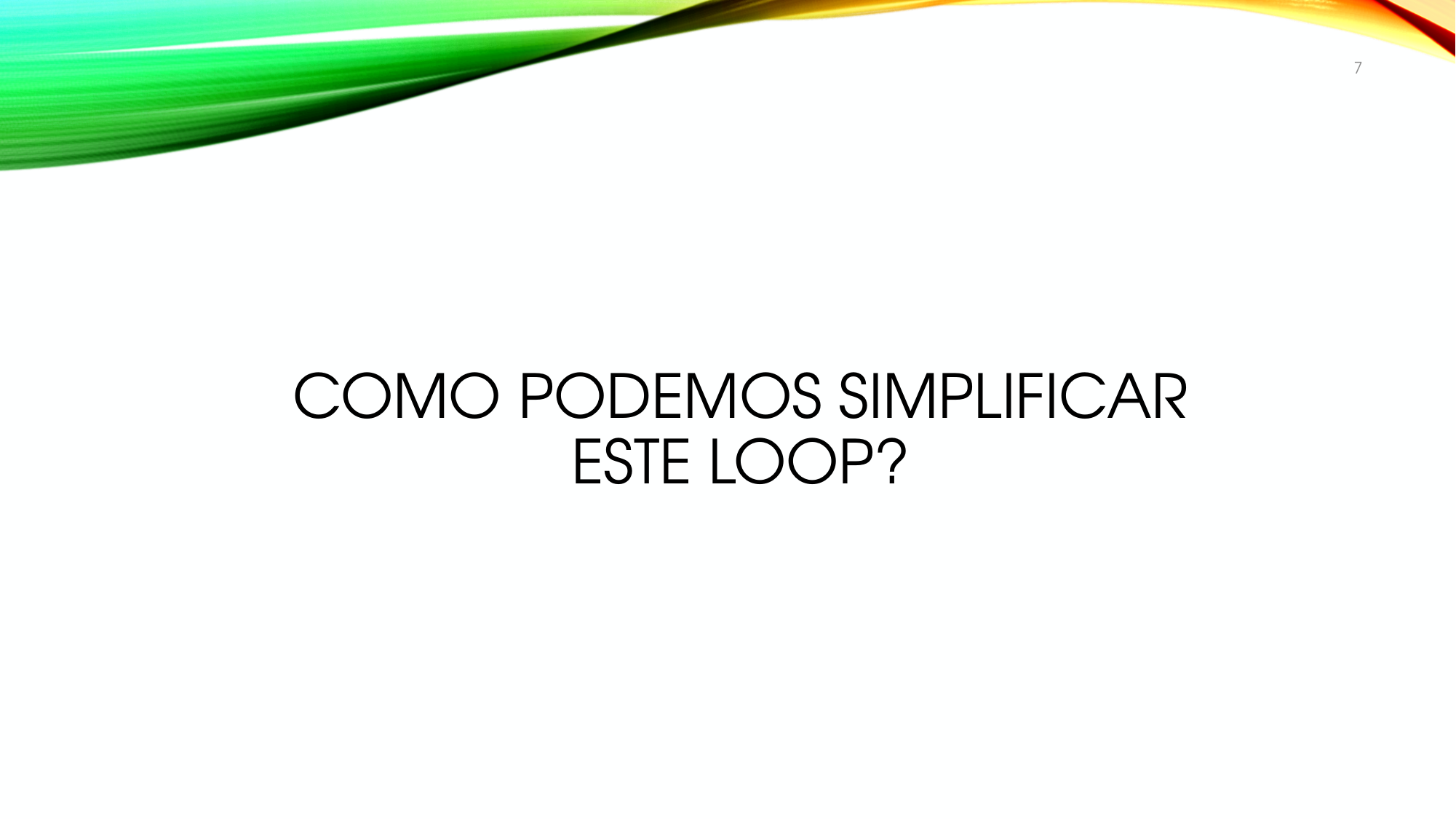

7
# Como podemos simplificar este loop?